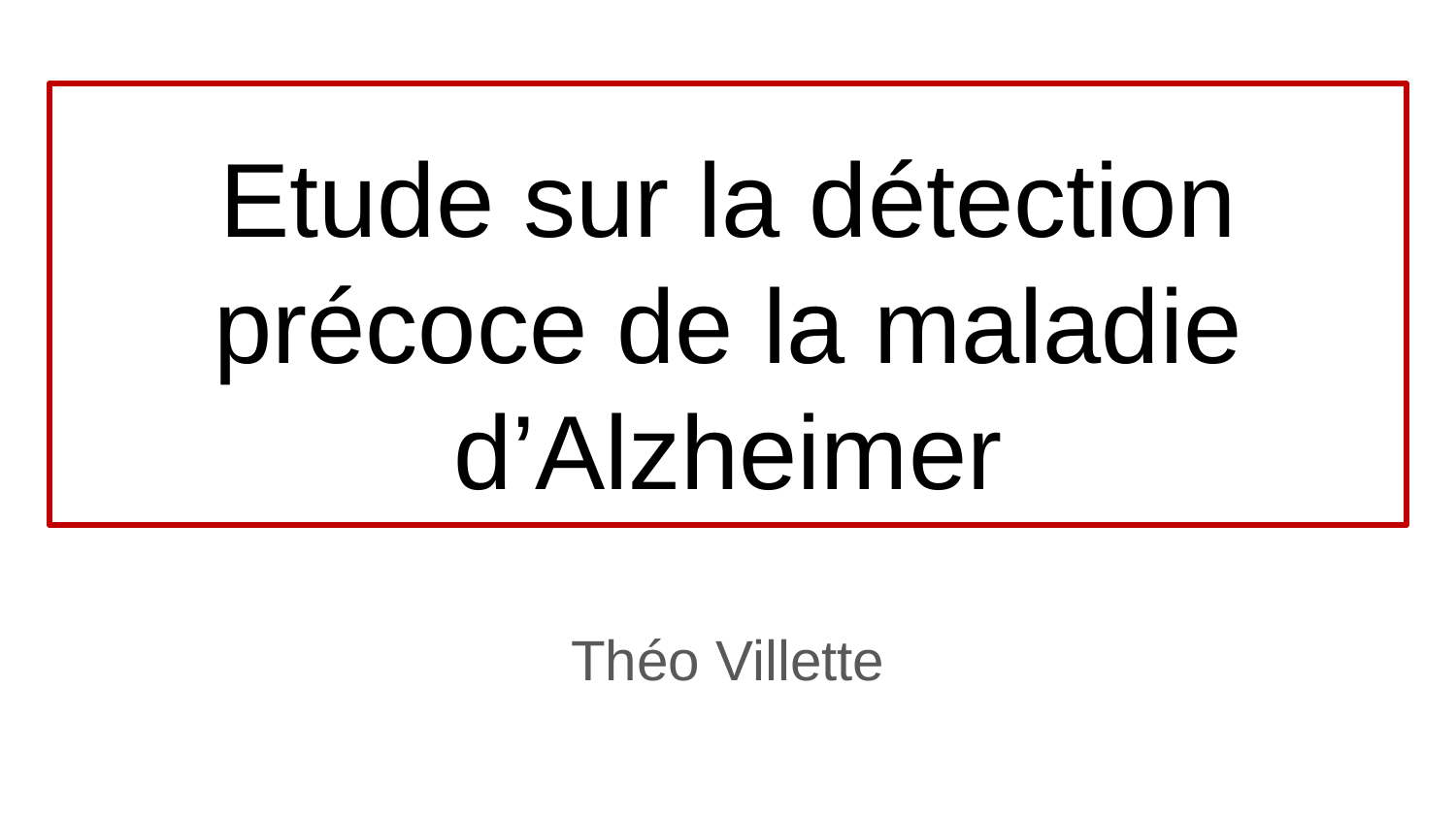

# Etude sur la détection précoce de la maladie d’Alzheimer
Théo Villette